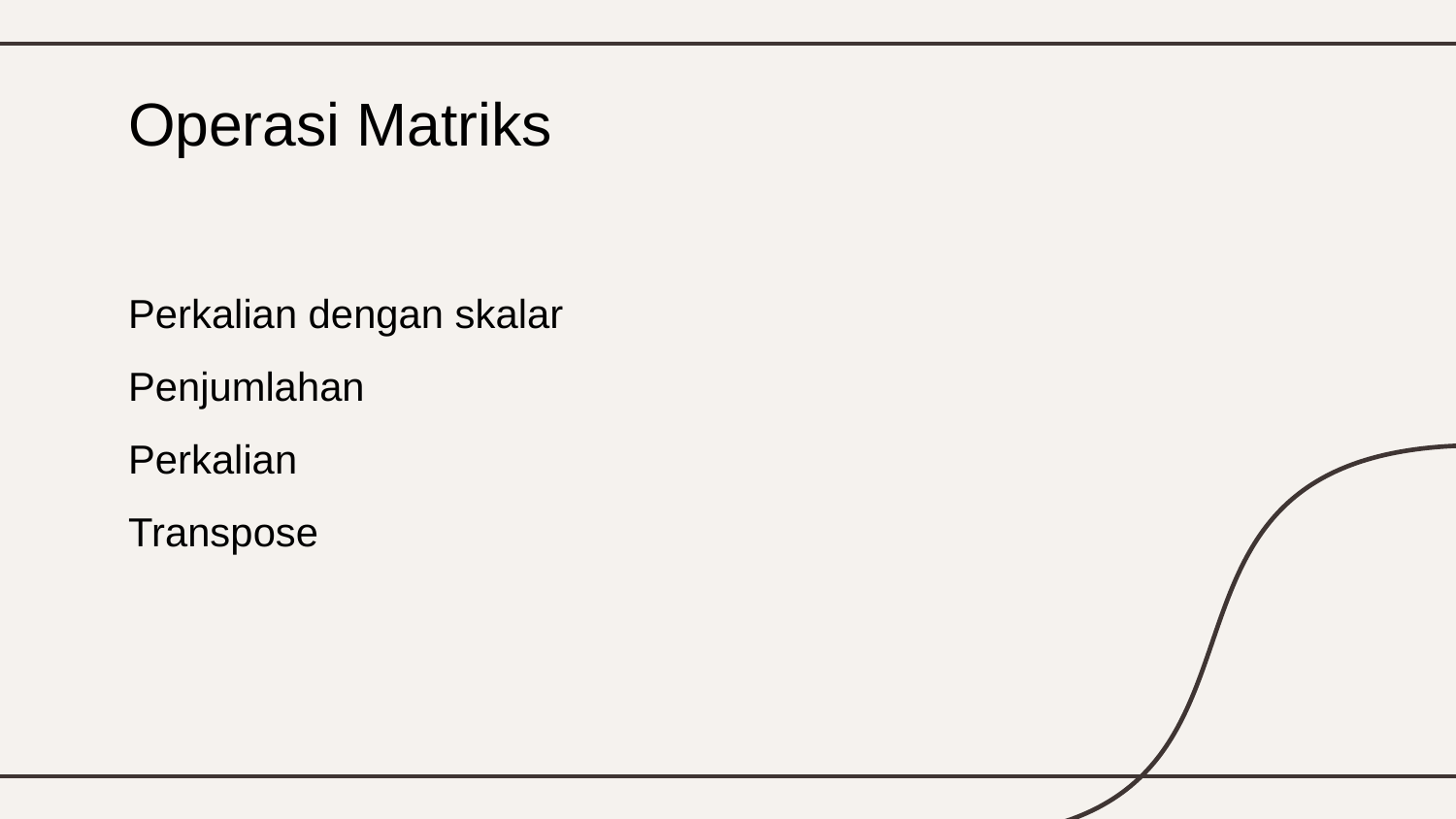

# Operasi Matriks
Perkalian dengan skalar
Penjumlahan
Perkalian
Transpose